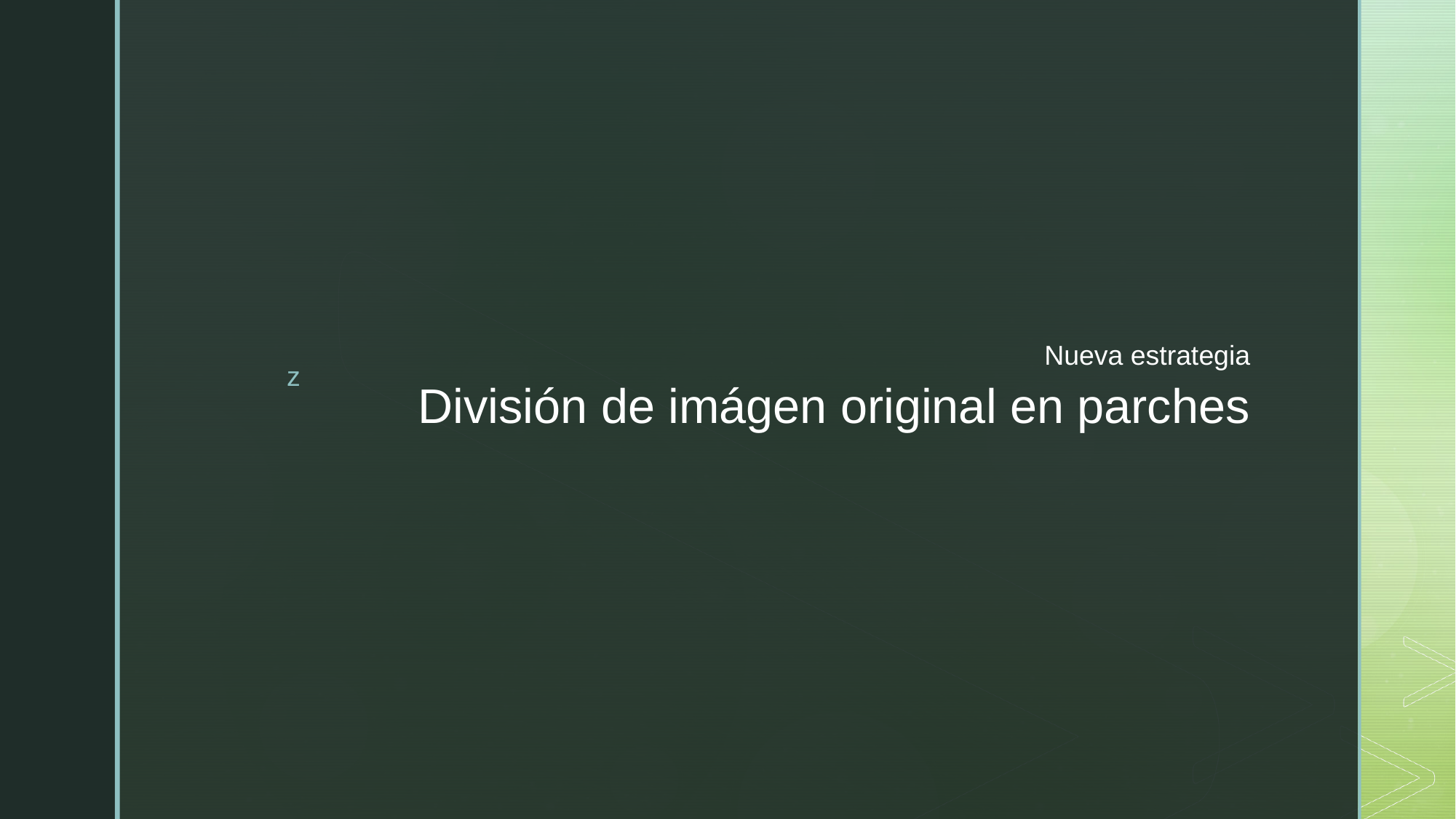

Nueva estrategia
# División de imágen original en parches